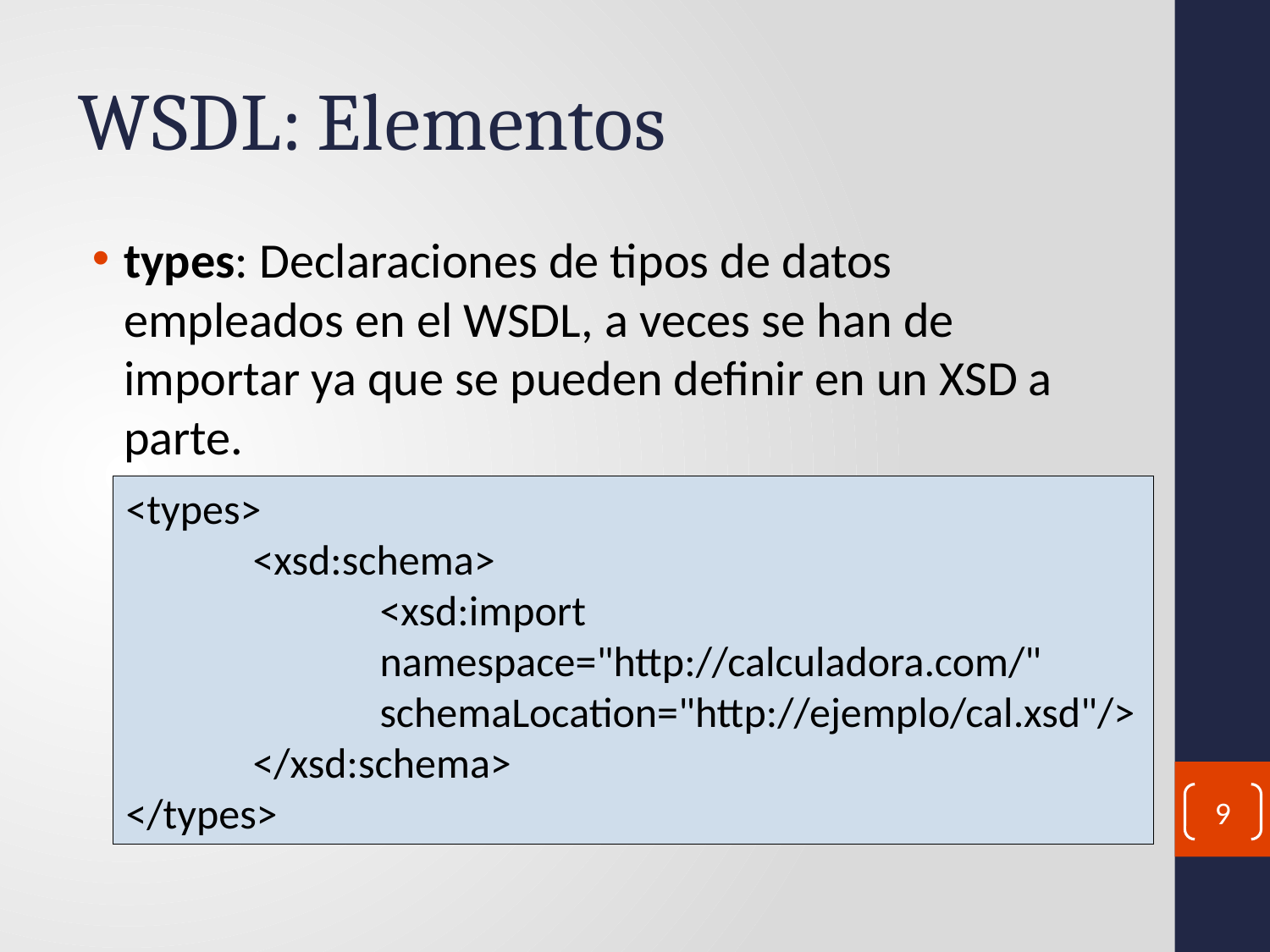

# WSDL: Elementos
types: Declaraciones de tipos de datos empleados en el WSDL, a veces se han de importar ya que se pueden definir en un XSD a parte.

<types>
	<xsd:schema>
		<xsd:import 						namespace="http://calculadora.com/" 		schemaLocation="http://ejemplo/cal.xsd"/>
	</xsd:schema>
</types>
9